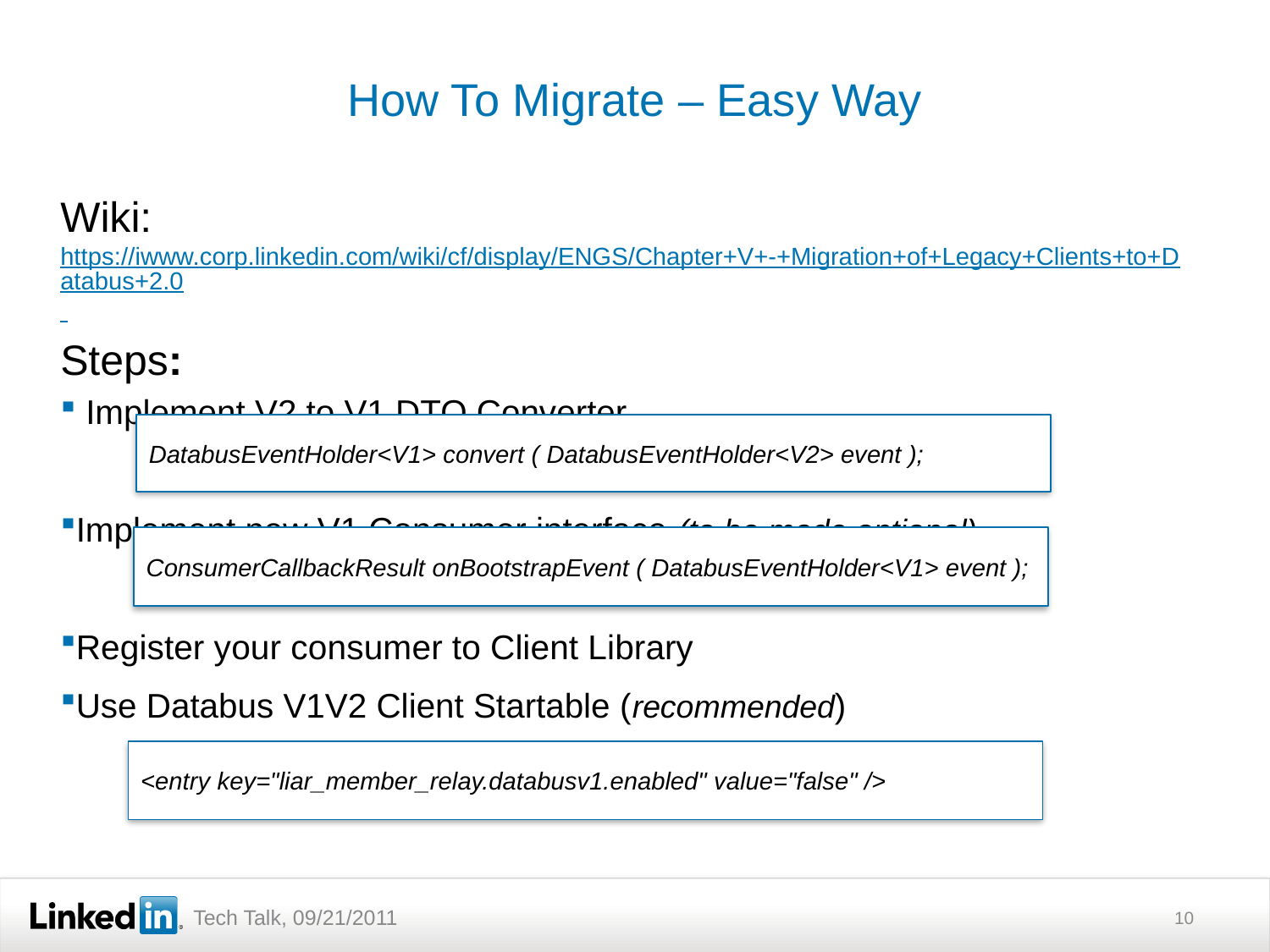

# How To Migrate – Easy Way
Wiki: https://iwww.corp.linkedin.com/wiki/cf/display/ENGS/Chapter+V+-+Migration+of+Legacy+Clients+to+Databus+2.0
Steps:
 Implement V2 to V1 DTO Converter

Implement new V1 Consumer interface (to be made optional)

Register your consumer to Client Library
Use Databus V1V2 Client Startable (recommended)

DatabusEventHolder<V1> convert ( DatabusEventHolder<V2> event );
ConsumerCallbackResult onBootstrapEvent ( DatabusEventHolder<V1> event );
<entry key="liar_member_relay.databusv1.enabled" value="false" />
10